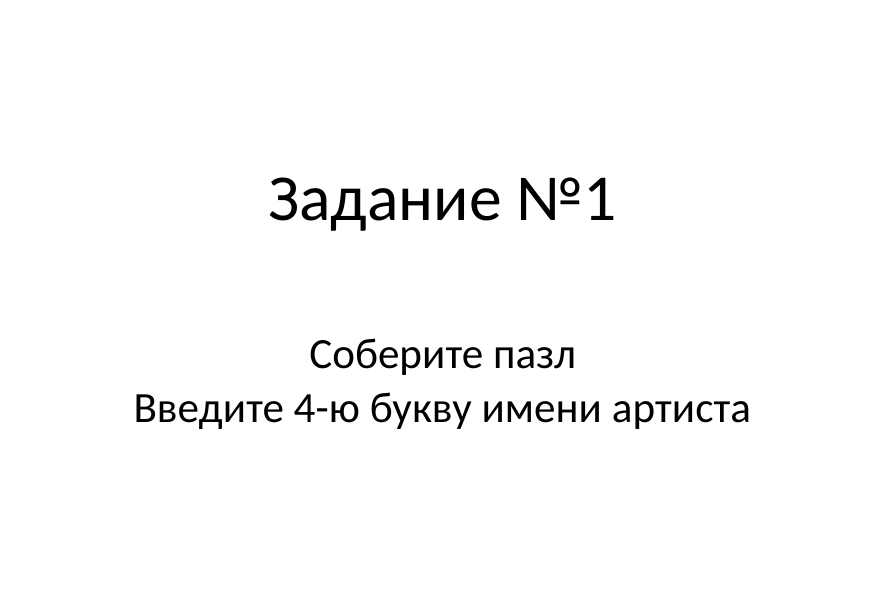

# Задание №1
Соберите пазл
Введите 4-ю букву имени артиста